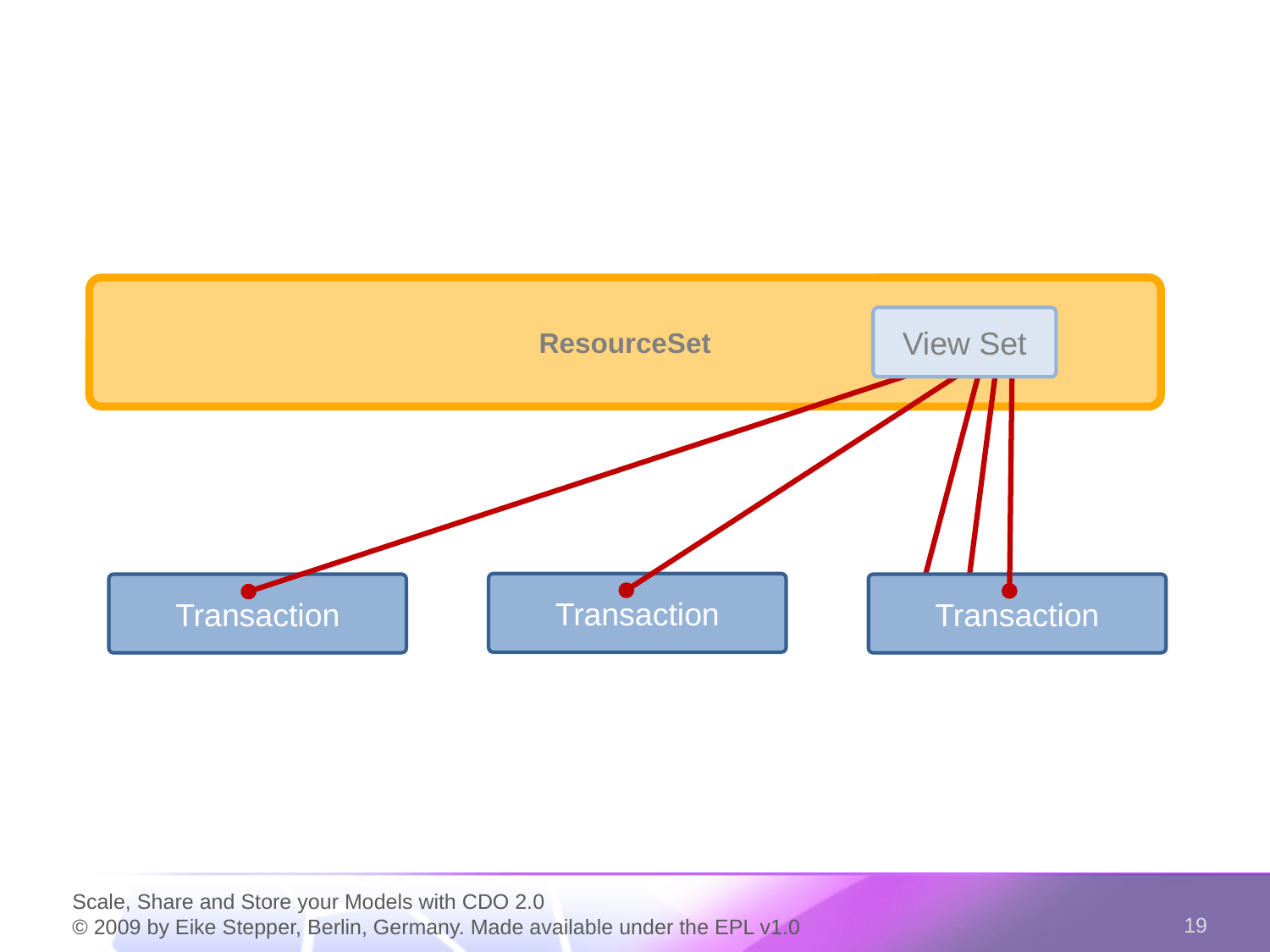

ResourceSet

View Set
Transaction
Transaction
Transaction
Scale, Share and Store your Models with CDO 2.0
© 2009 by Eike Stepper, Berlin, Germany. Made available under the EPL v1.0
19